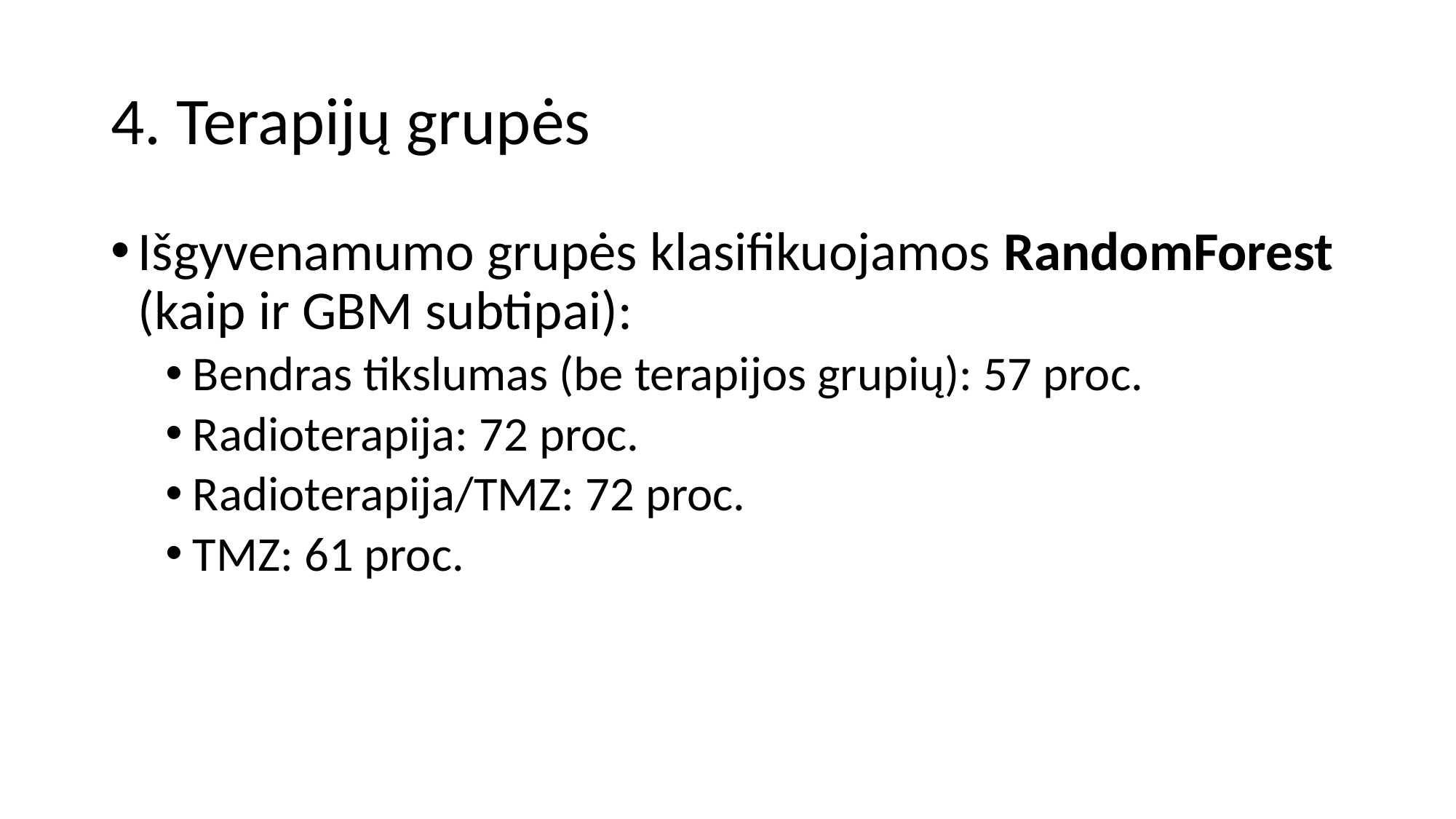

# 4. Terapijų grupės
Išgyvenamumo grupės klasifikuojamos RandomForest (kaip ir GBM subtipai):
Bendras tikslumas (be terapijos grupių): 57 proc.
Radioterapija: 72 proc.
Radioterapija/TMZ: 72 proc.
TMZ: 61 proc.